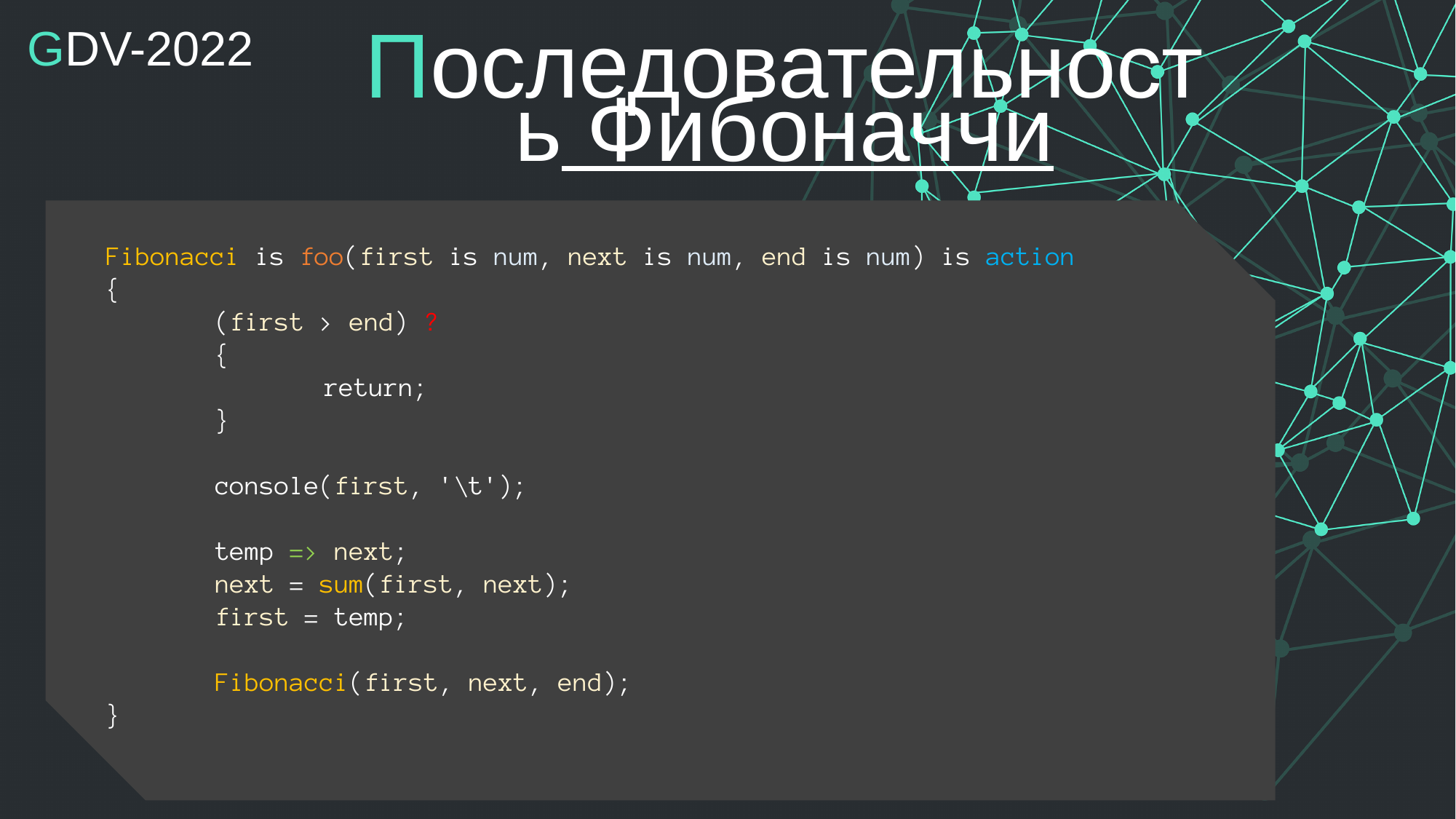

GDV-2022
Последовательность Фибоначчи
Fibonacci is foo(first is num, next is num, end is num) is action
{
	(first > end) ?
	{
		return;
	}

	console(first, '\t');

	temp => next;
	next = sum(first, next);
	first = temp;

	Fibonacci(first, next, end);
}